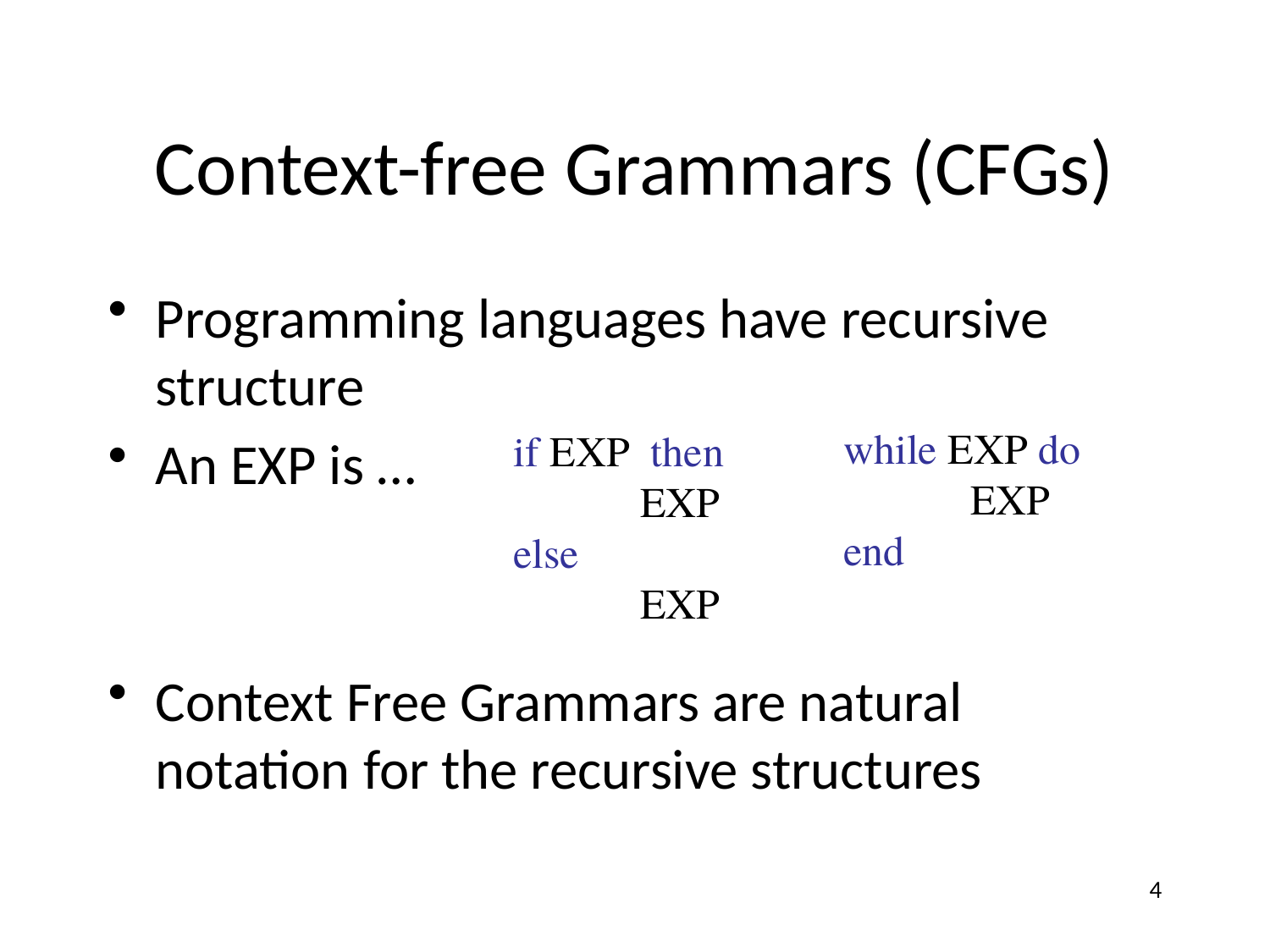

# Context-free Grammars (CFGs)
Programming languages have recursive structure
An EXP is …

Context Free Grammars are natural notation for the recursive structures
while EXP do
	EXP
end
if EXP  then
	EXP
else
	EXP
4